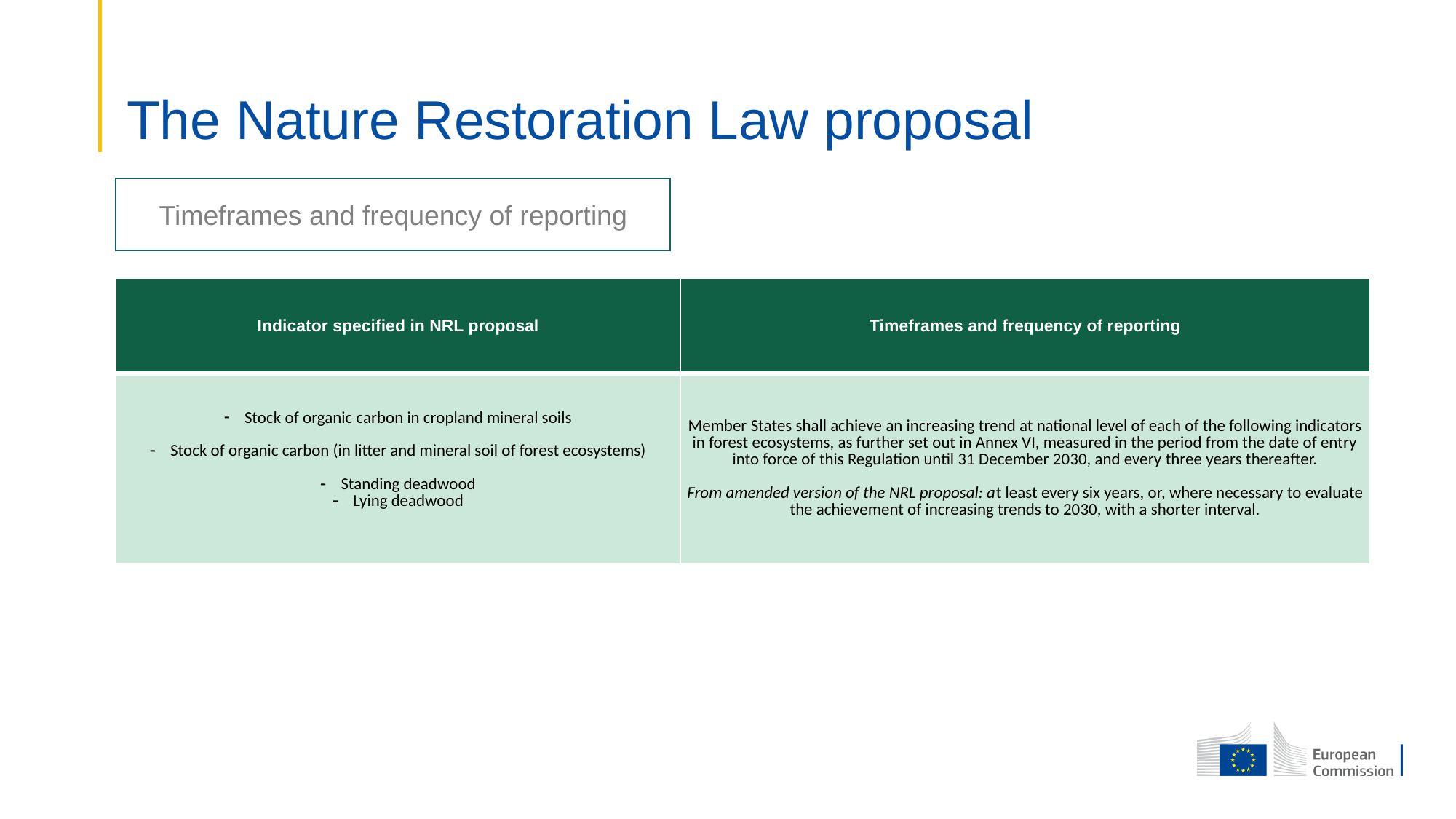

# The Nature Restoration Law proposal
Timeframes and frequency of reporting
| Indicator specified in NRL proposal | Timeframes and frequency of reporting |
| --- | --- |
| Stock of organic carbon in cropland mineral soils Stock of organic carbon (in litter and mineral soil of forest ecosystems) Standing deadwood Lying deadwood | Member States shall achieve an increasing trend at national level of each of the following indicators in forest ecosystems, as further set out in Annex VI, measured in the period from the date of entry into force of this Regulation until 31 December 2030, and every three years thereafter. From amended version of the NRL proposal: at least every six years, or, where necessary to evaluate the achievement of increasing trends to 2030, with a shorter interval. |